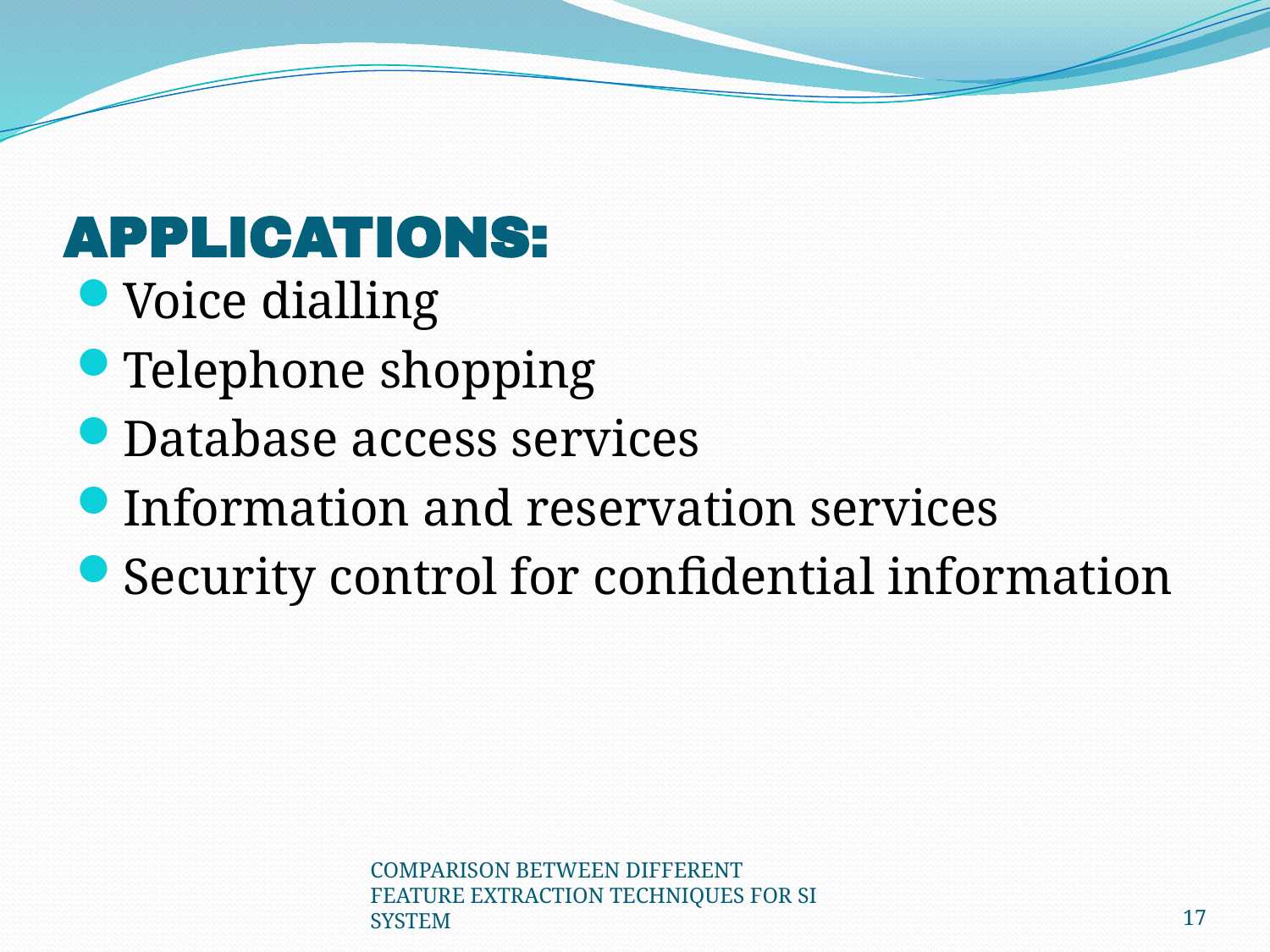

# APPLICATIONS:

Voice dialling
Telephone shopping
Database access services
Information and reservation services
Security control for confidential information

COMPARISON BETWEEN DIFFERENT FEATURE EXTRACTION TECHNIQUES FOR SI SYSTEM
17